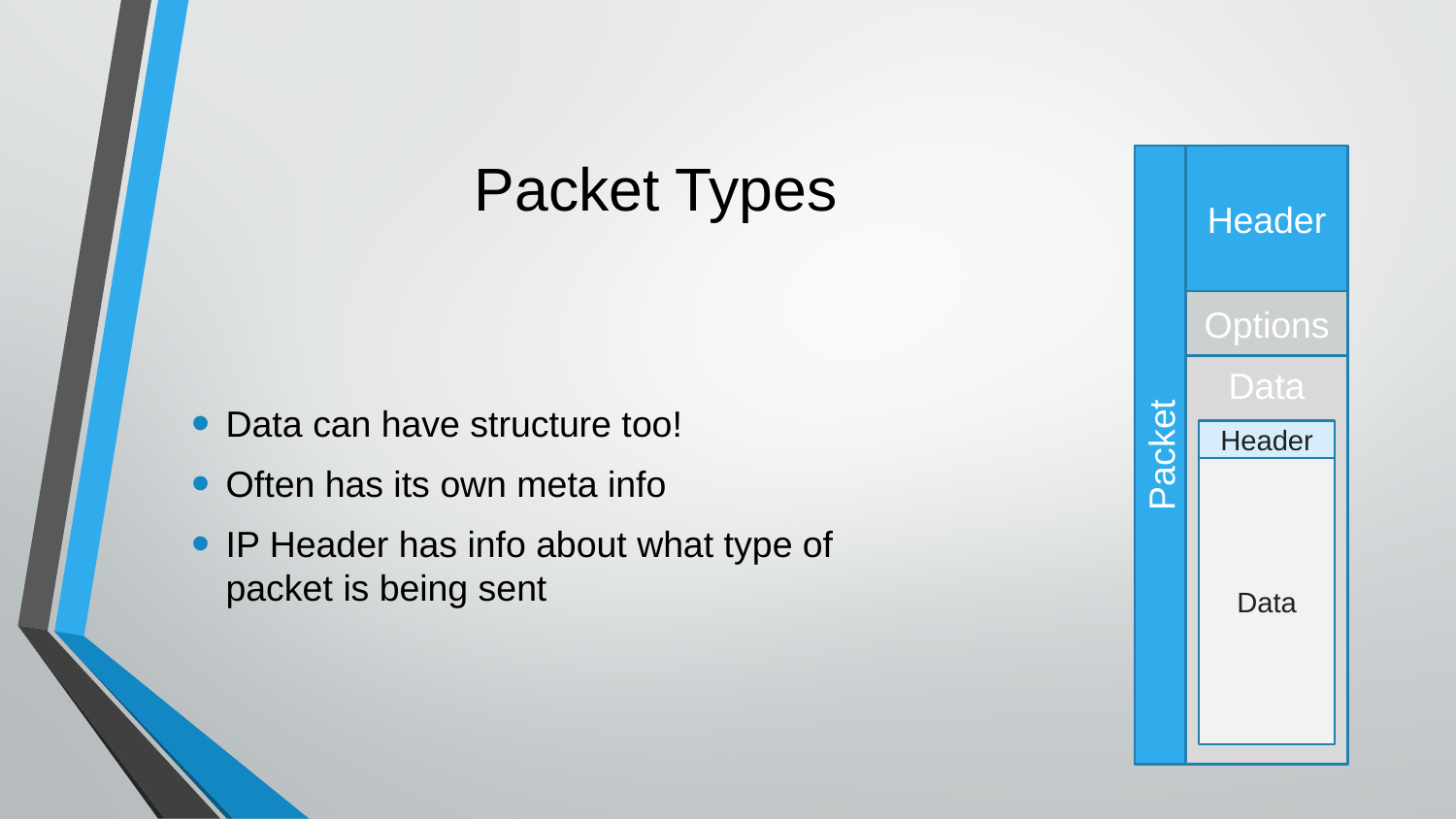

# Packet Types
Header
Options
Data can have structure too!
Often has its own meta info
IP Header has info about what type of packet is being sent
Data
Header
Packet
Data